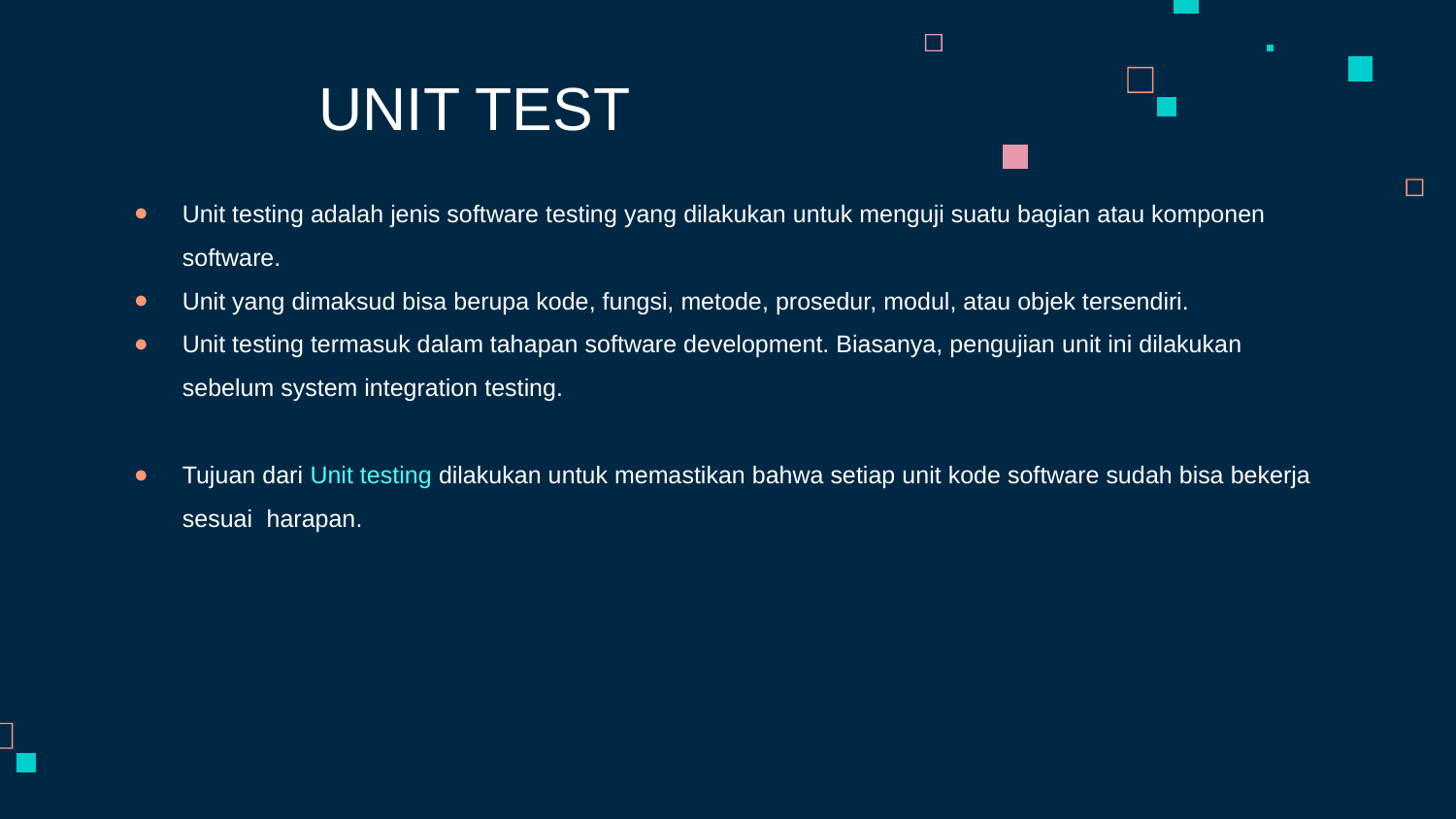

# UNIT TEST
Unit testing adalah jenis software testing yang dilakukan untuk menguji suatu bagian atau komponen software.
Unit yang dimaksud bisa berupa kode, fungsi, metode, prosedur, modul, atau objek tersendiri.
Unit testing termasuk dalam tahapan software development. Biasanya, pengujian unit ini dilakukan sebelum system integration testing.

Tujuan dari Unit testing dilakukan untuk memastikan bahwa setiap unit kode software sudah bisa bekerja sesuai  harapan.